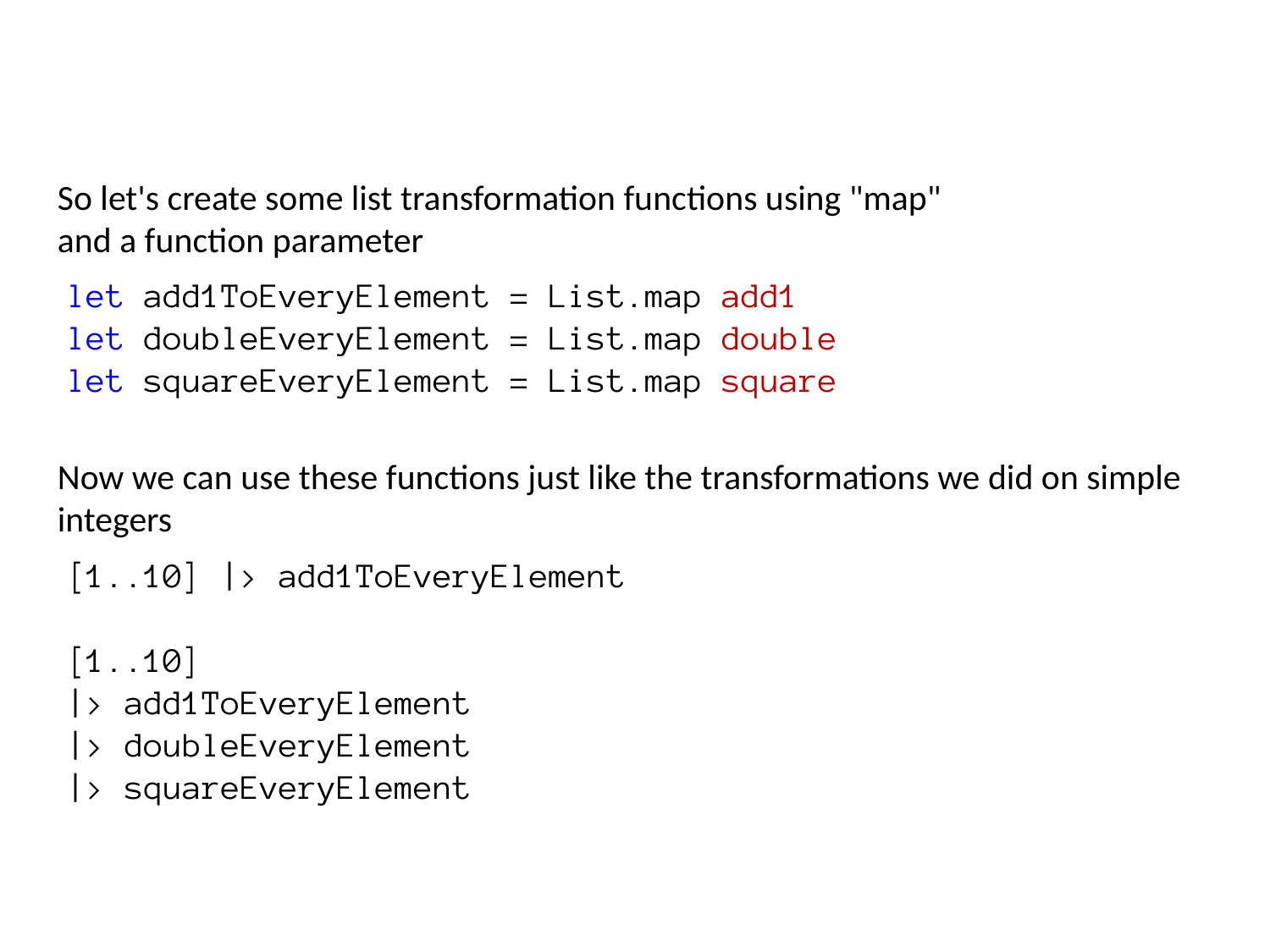

So let's create some list transformation functions using "map"
and a function parameter
let add1ToEveryElement = List.map add1
let doubleEveryElement = List.map double
let squareEveryElement = List.map square
Now we can use these functions just like the transformations we did on simple integers
[1..10] |> add1ToEveryElement

[1..10]
|> add1ToEveryElement
|> doubleEveryElement
|> squareEveryElement